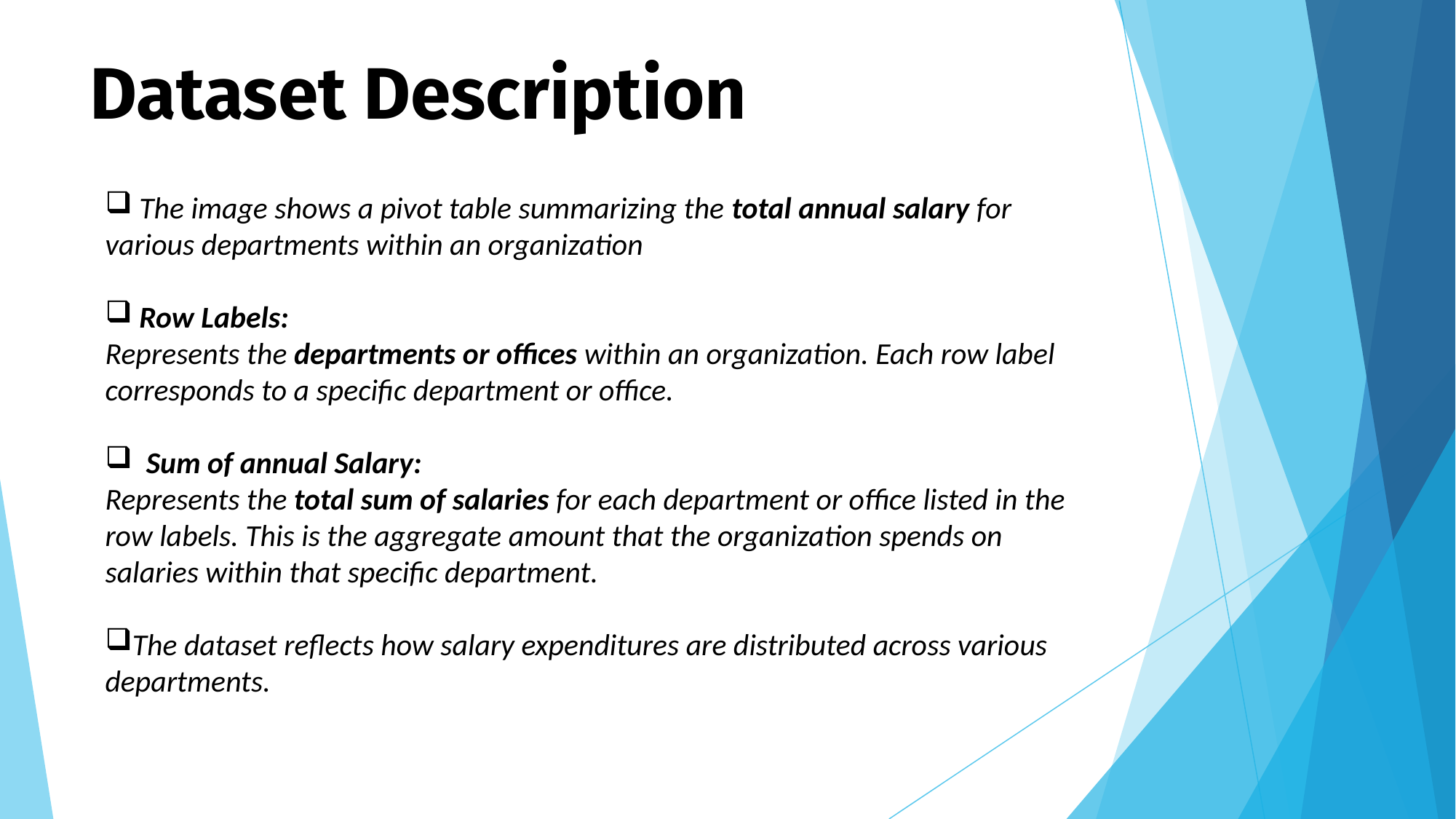

# Dataset Description
 The image shows a pivot table summarizing the total annual salary for various departments within an organization

 Row Labels:
Represents the departments or offices within an organization. Each row label corresponds to a specific department or office.

Sum of annual Salary:
Represents the total sum of salaries for each department or office listed in the row labels. This is the aggregate amount that the organization spends on salaries within that specific department.

The dataset reflects how salary expenditures are distributed across various departments.